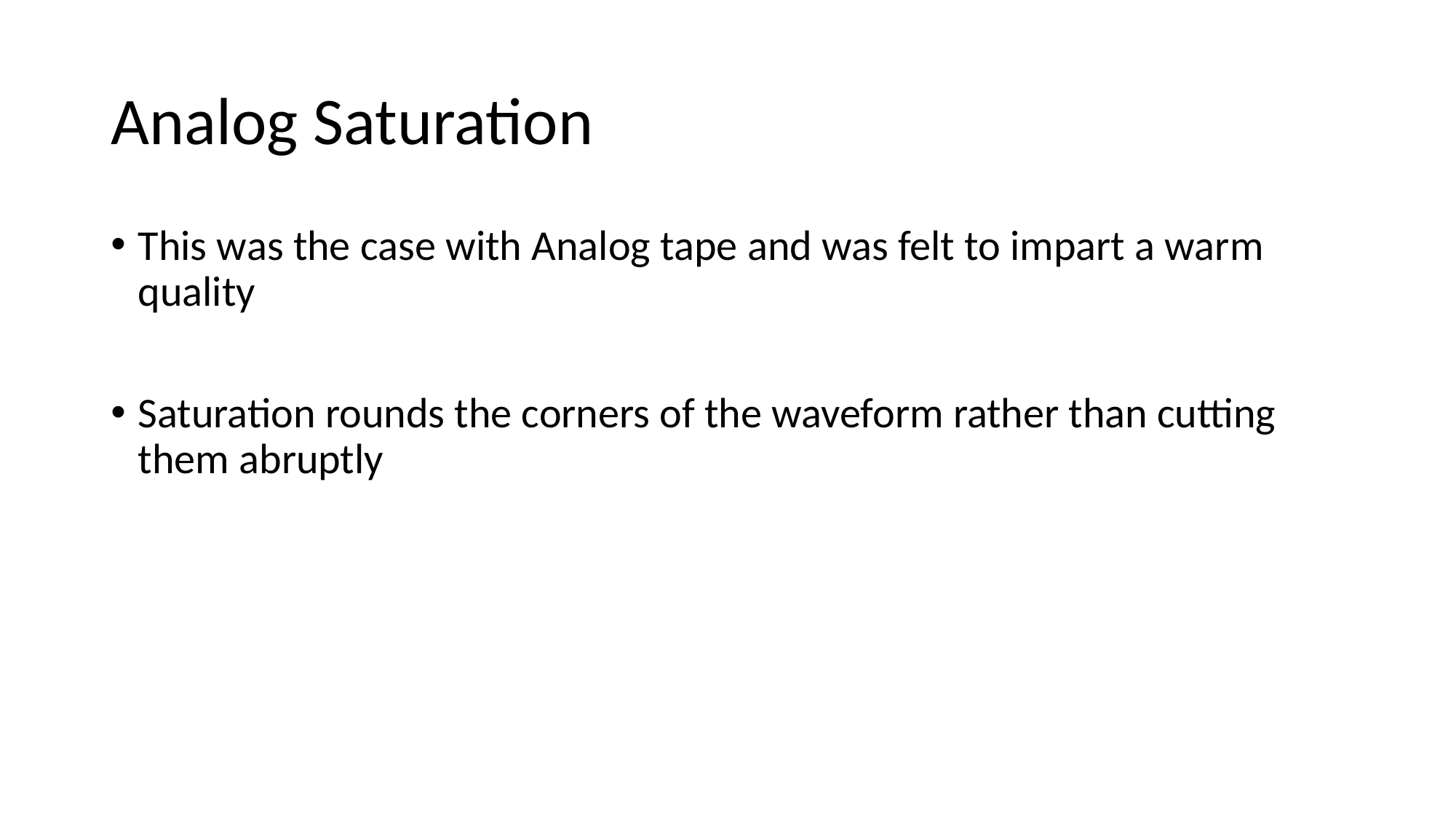

# Analog Saturation
This was the case with Analog tape and was felt to impart a warm quality

Saturation rounds the corners of the waveform rather than cutting them abruptly